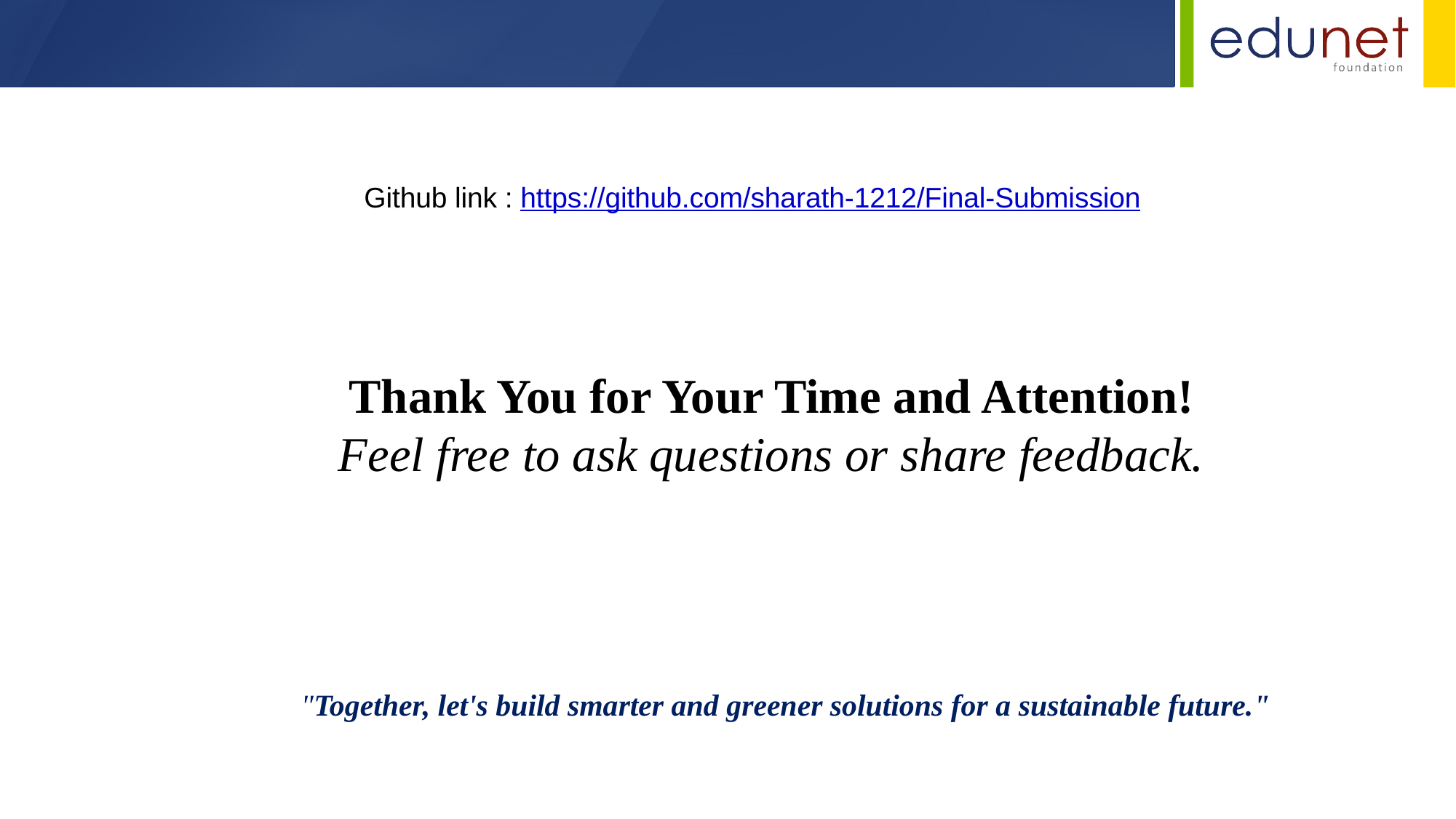

Github link : https://github.com/sharath-1212/Final-Submission

Thank You for Your Time and Attention!
Feel free to ask questions or share feedback.

"Together, let's build smarter and greener solutions for a sustainable future."